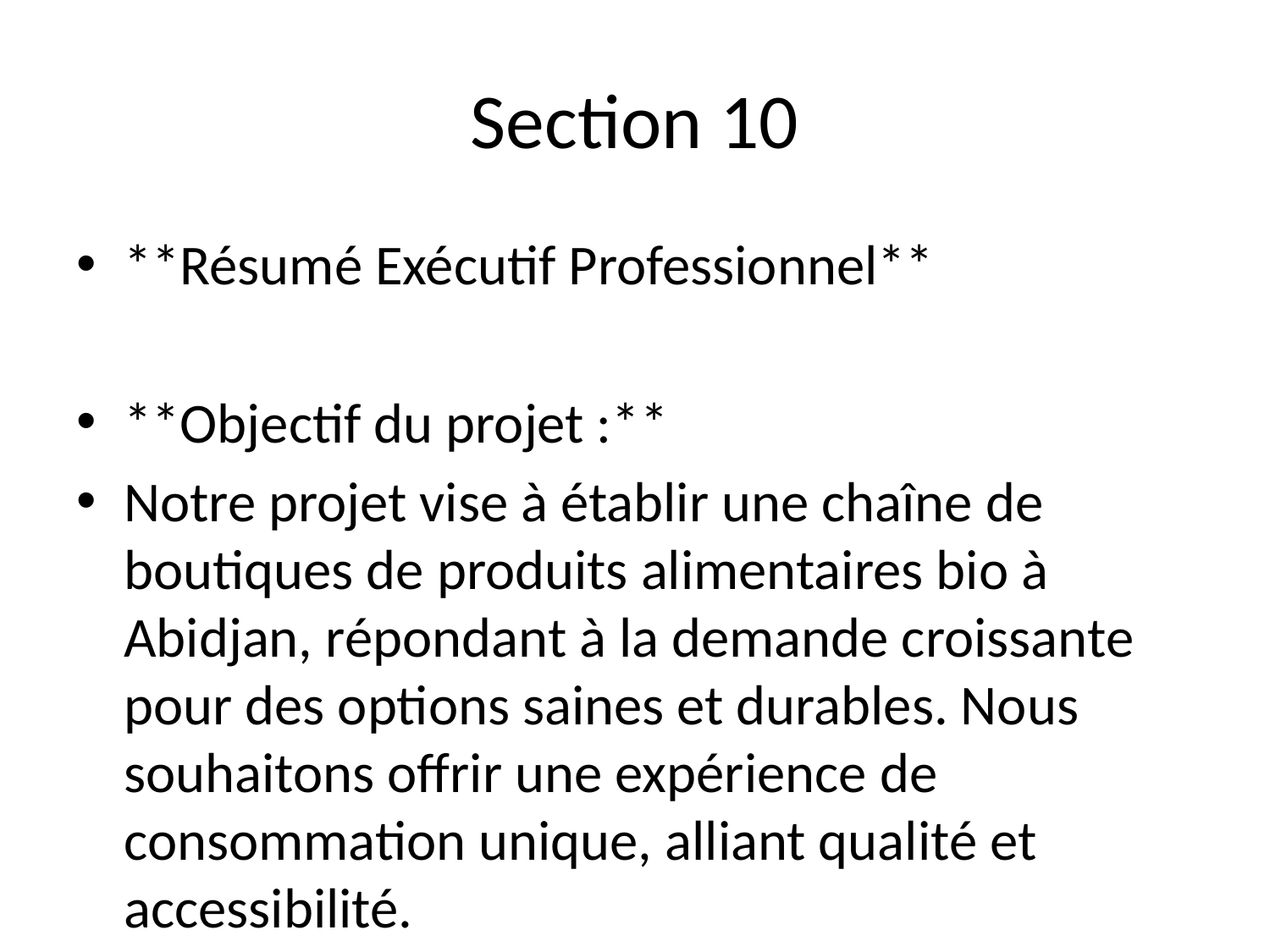

# Section 10
**Résumé Exécutif Professionnel**

**Objectif du projet :**
Notre projet vise à établir une chaîne de boutiques de produits alimentaires bio à Abidjan, répondant à la demande croissante pour des options saines et durables. Nous souhaitons offrir une expérience de consommation unique, alliant qualité et accessibilité.

**Résumé du marché ciblé :**
Le marché ivoirien, et particulièrement à Abidjan, connaît une tendance accrue vers une alimentation saine, portée par une classe moyenne émergente et une sensibilisation accrue aux enjeux de santé. Le secteur alimentaire bio enregistre une croissance de 15 % par an, avec un potentiel significatif pour nos produits.

**Besoin de financement :**
Nous sollicitons un financement de 7 500 000 FCFA pour couvrir les coûts d’aménagement des locaux, l’approvisionnement initial en produits, et le marketing. Ce montant nous permettra de lancer efficacement notre première boutique.

**Potentiel de rentabilité :**
Avec une marge brute estimée à 40